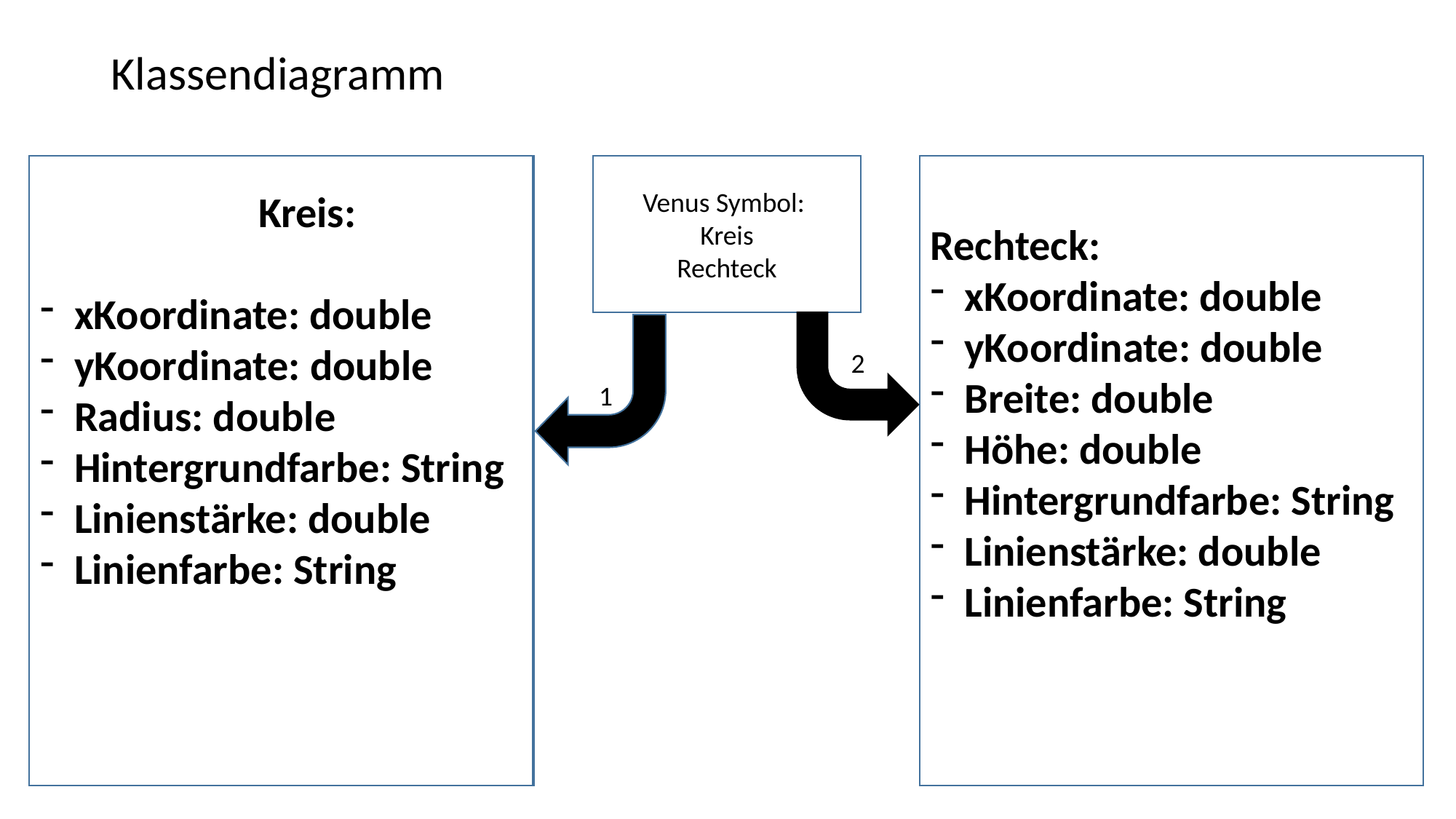

# Klassendiagramm
		Kreis:

xKoordinate: double
yKoordinate: double
Radius: double
Hintergrundfarbe: String
Linienstärke: double
Linienfarbe: String

Venus Symbol:
Kreis
Rechteck
Rechteck:
xKoordinate: double
yKoordinate: double
Breite: double
Höhe: double
Hintergrundfarbe: String
Linienstärke: double
Linienfarbe: String

2
1